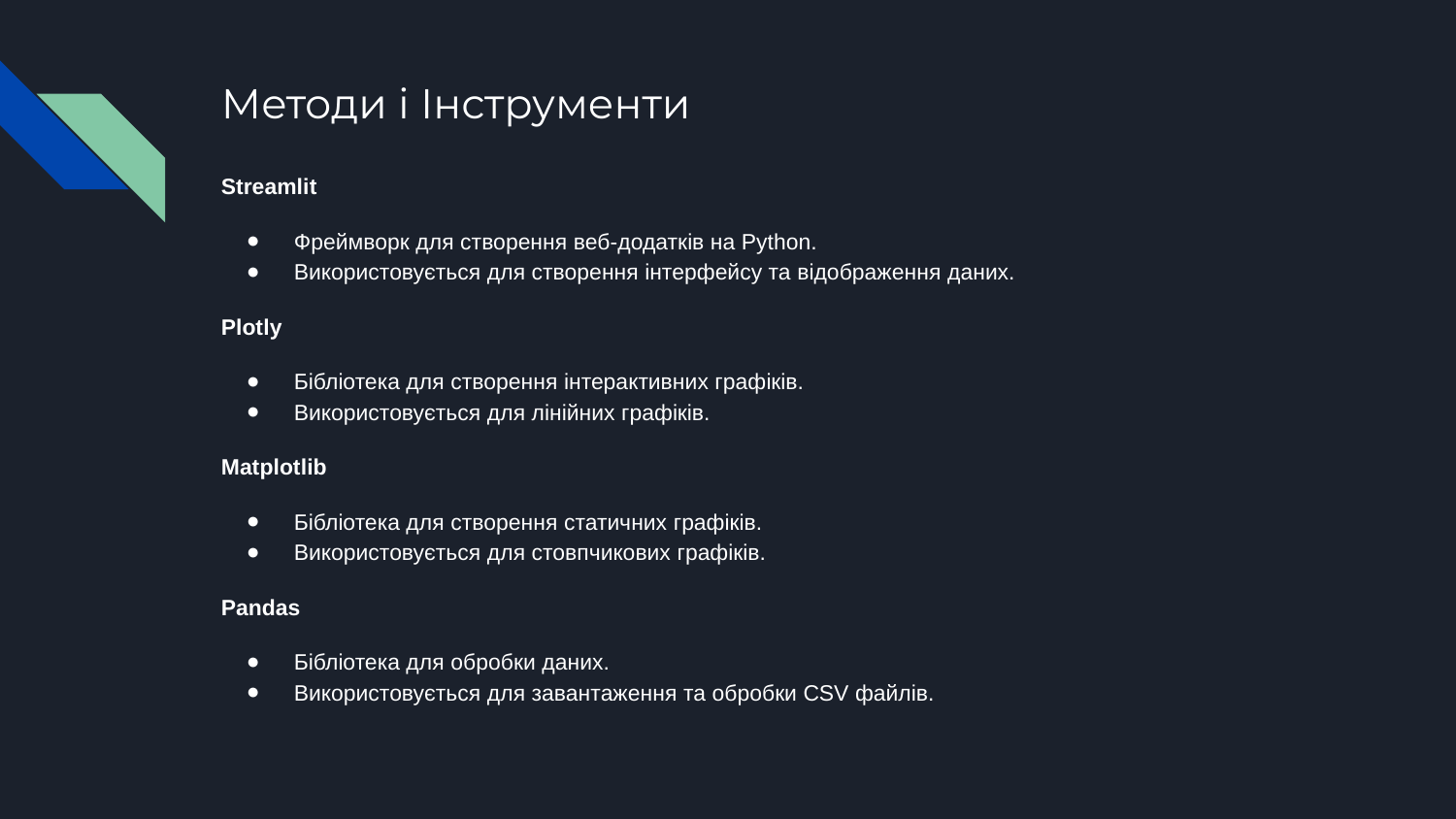

# Методи і Інструменти
Streamlit
Фреймворк для створення веб-додатків на Python.
Використовується для створення інтерфейсу та відображення даних.
Plotly
Бібліотека для створення інтерактивних графіків.
Використовується для лінійних графіків.
Matplotlib
Бібліотека для створення статичних графіків.
Використовується для стовпчикових графіків.
Pandas
Бібліотека для обробки даних.
Використовується для завантаження та обробки CSV файлів.